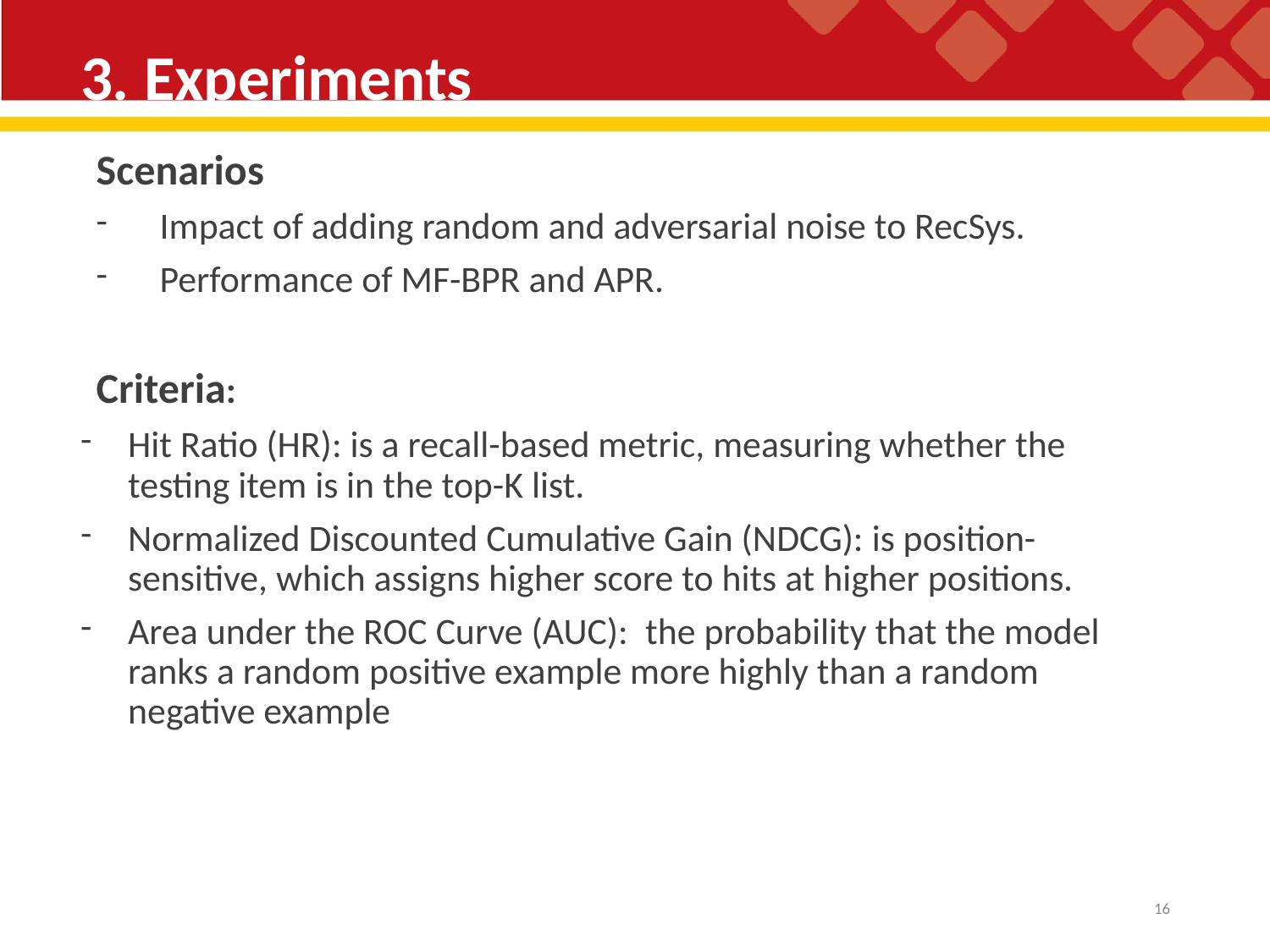

# 3. Experiments
Scenarios
Impact of adding random and adversarial noise to RecSys.
Performance of MF-BPR and APR.

Criteria:
Hit Ratio (HR): is a recall-based metric, measuring whether the testing item is in the top-K list.
Normalized Discounted Cumulative Gain (NDCG): is position-sensitive, which assigns higher score to hits at higher positions.
Area under the ROC Curve (AUC):  the probability that the model ranks a random positive example more highly than a random negative example

16